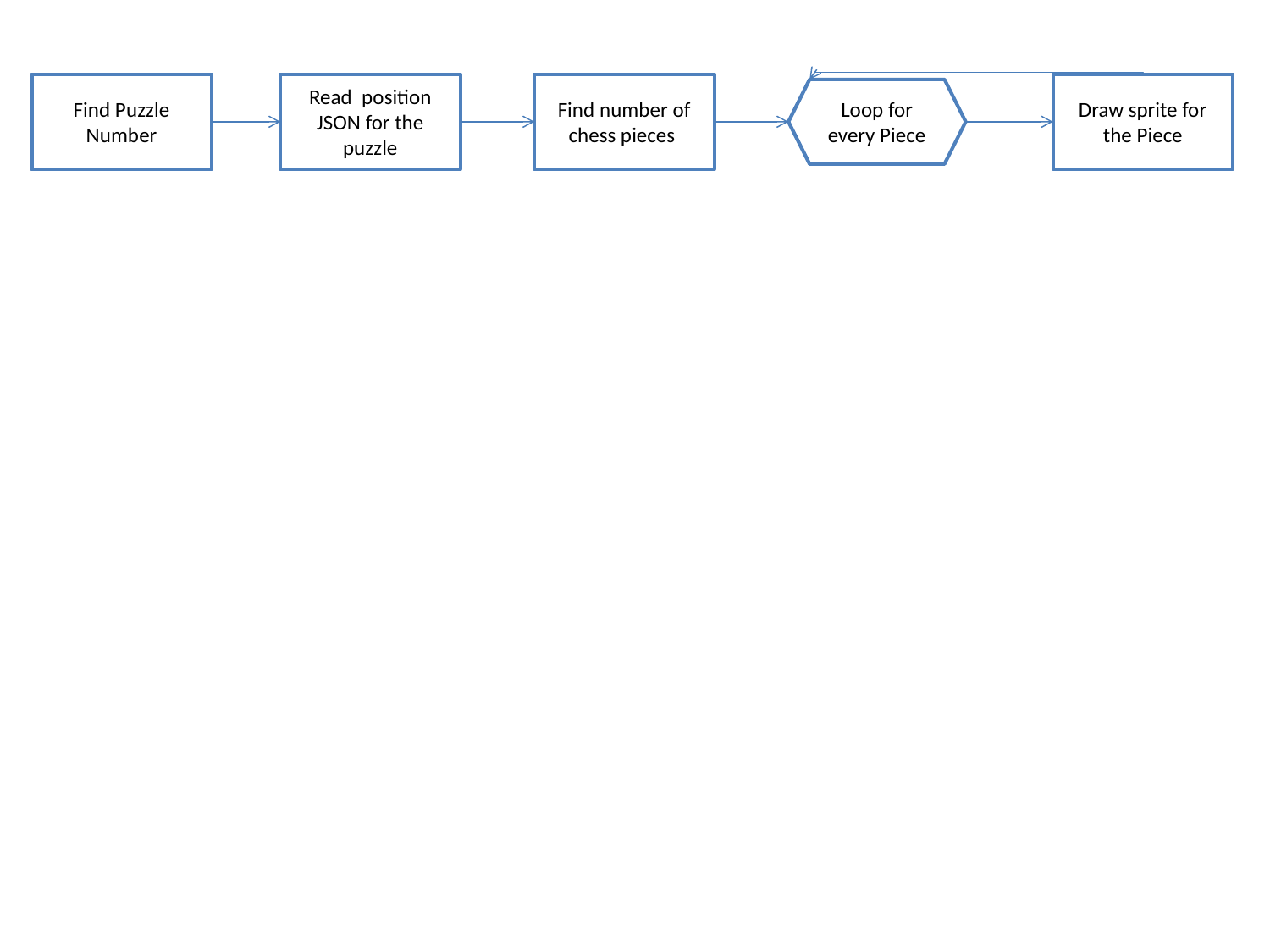

Find Puzzle Number
Read  position JSON for the puzzle
Find number of chess pieces
Draw sprite for the Piece
Loop for every Piece